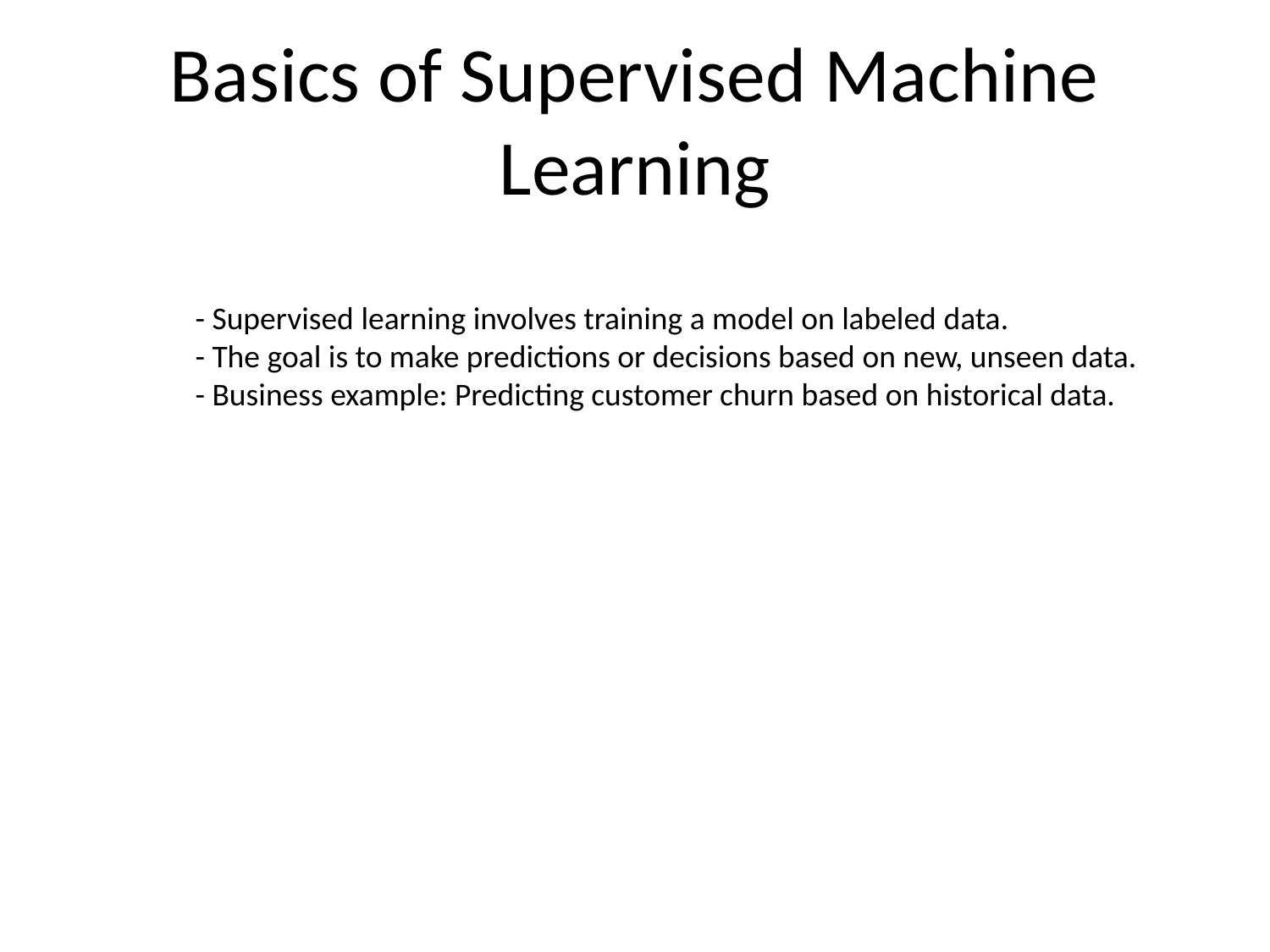

# Basics of Supervised Machine Learning

- Supervised learning involves training a model on labeled data.
- The goal is to make predictions or decisions based on new, unseen data.
- Business example: Predicting customer churn based on historical data.